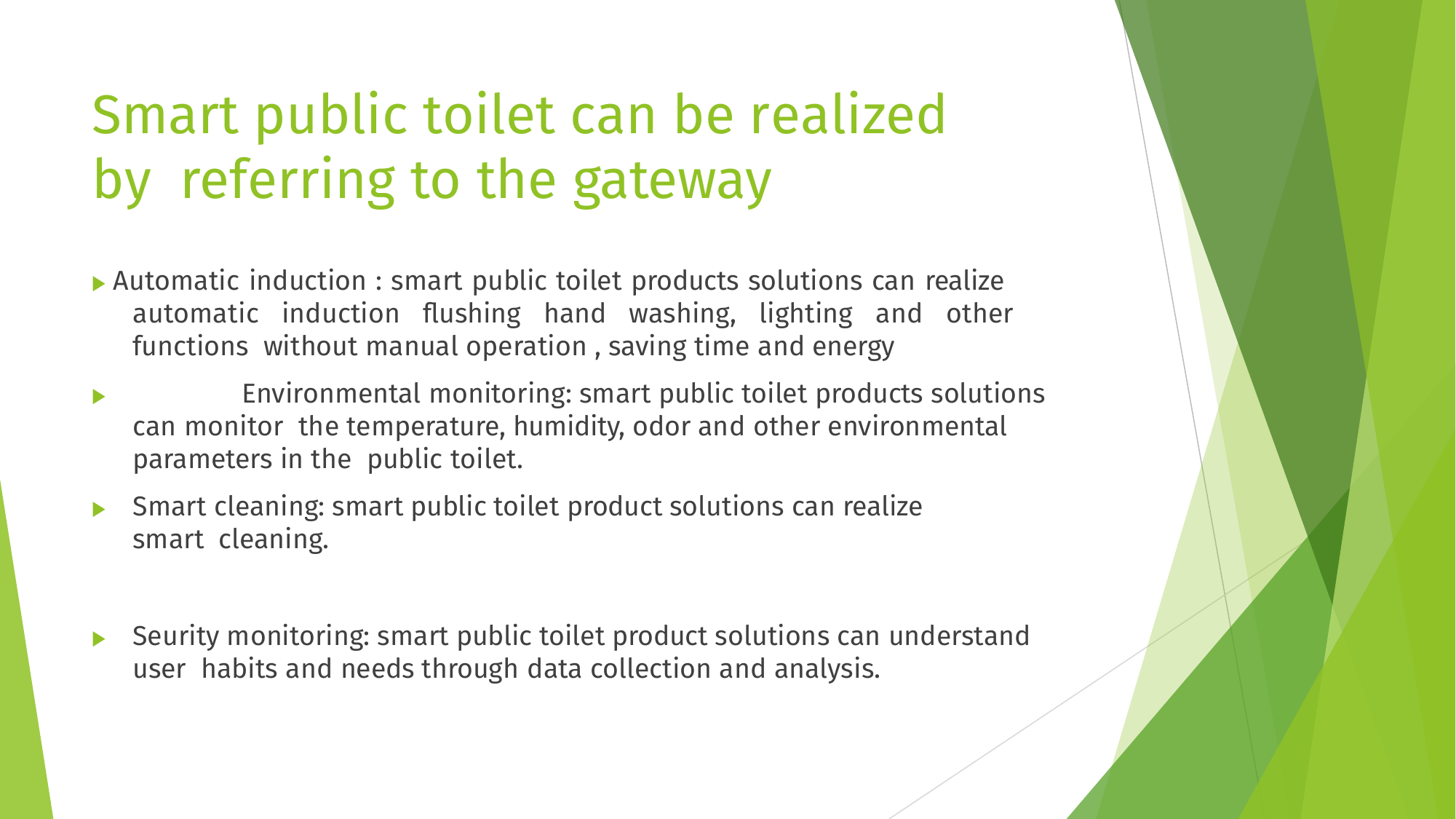

# Smart public toilet can be realized	by  referring to the gateway
▶ Automatic induction : smart public toilet products solutions can realize  automatic induction flushing hand washing, lighting and other functions  without manual operation , saving time and energy
▶		Environmental monitoring: smart public toilet products solutions can monitor  the temperature, humidity, odor and other environmental parameters in the  public toilet.
▶	Smart cleaning: smart public toilet product solutions can realize smart  cleaning.

▶	Seurity monitoring: smart public toilet product solutions can understand user  habits and needs through data collection and analysis.